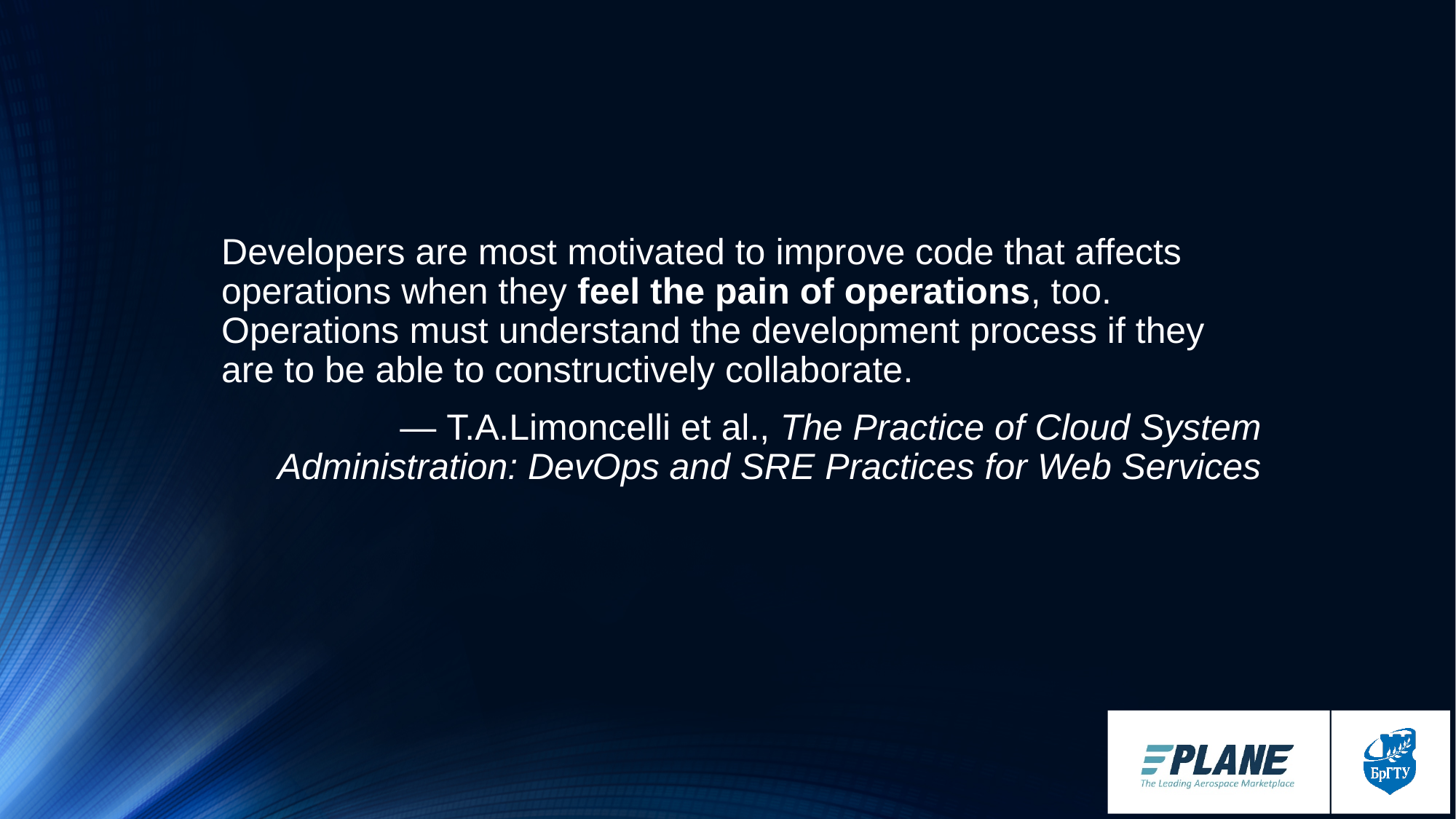

Developers are most motivated to improve code that affects operations when they feel the pain of operations, too. Operations must understand the development process if they are to be able to constructively collaborate.
— T.A.Limoncelli et al., The Practice of Cloud System Administration: DevOps and SRE Practices for Web Services